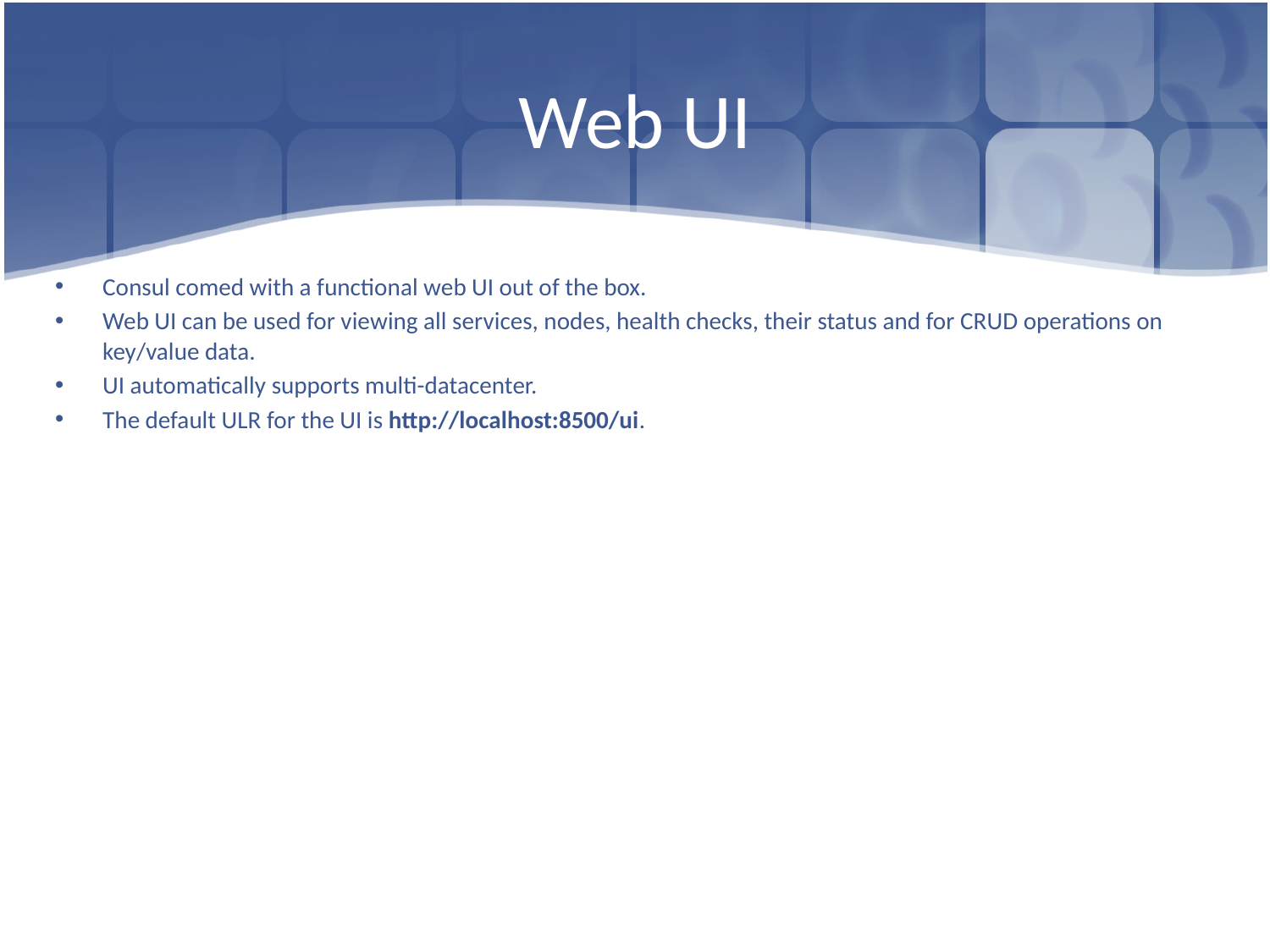

# Web UI
Consul comed with a functional web UI out of the box.
Web UI can be used for viewing all services, nodes, health checks, their status and for CRUD operations on key/value data.
UI automatically supports multi-datacenter.
The default ULR for the UI is http://localhost:8500/ui.